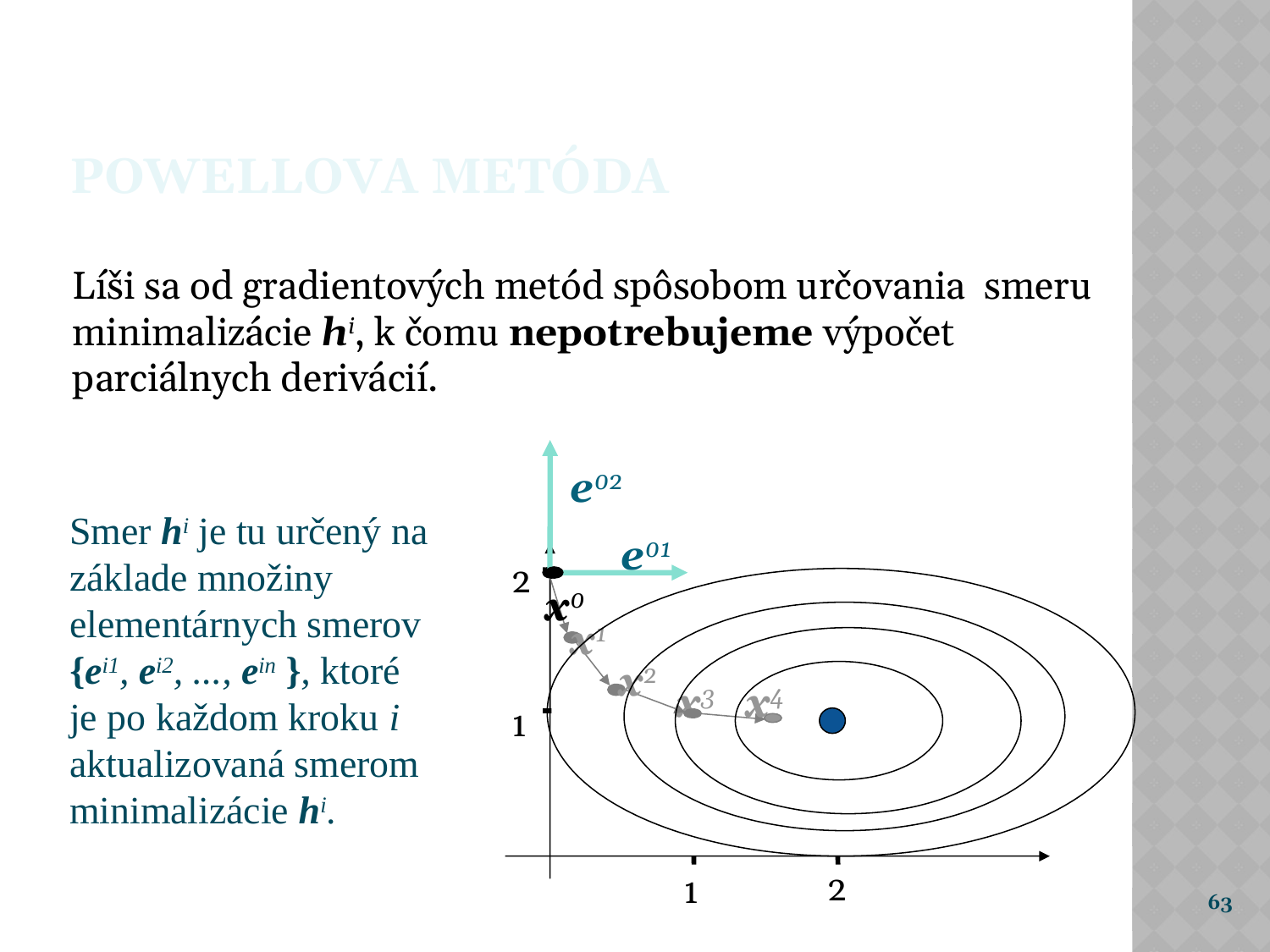

Powellova metóda
Líši sa od gradientových metód spôsobom určovania  smeru minimalizácie hi, k čomu nepotrebujeme výpočet parciálnych derivácií.
e02

e01

2

x0

x1

x2

x3
x4

1

2
1
Smer hi je tu určený na
základe množiny
elementárnych smerov
{ei1, ei2, ..., ein }, ktoré
je po každom kroku i
aktualizovaná smerom
minimalizácie hi.
63